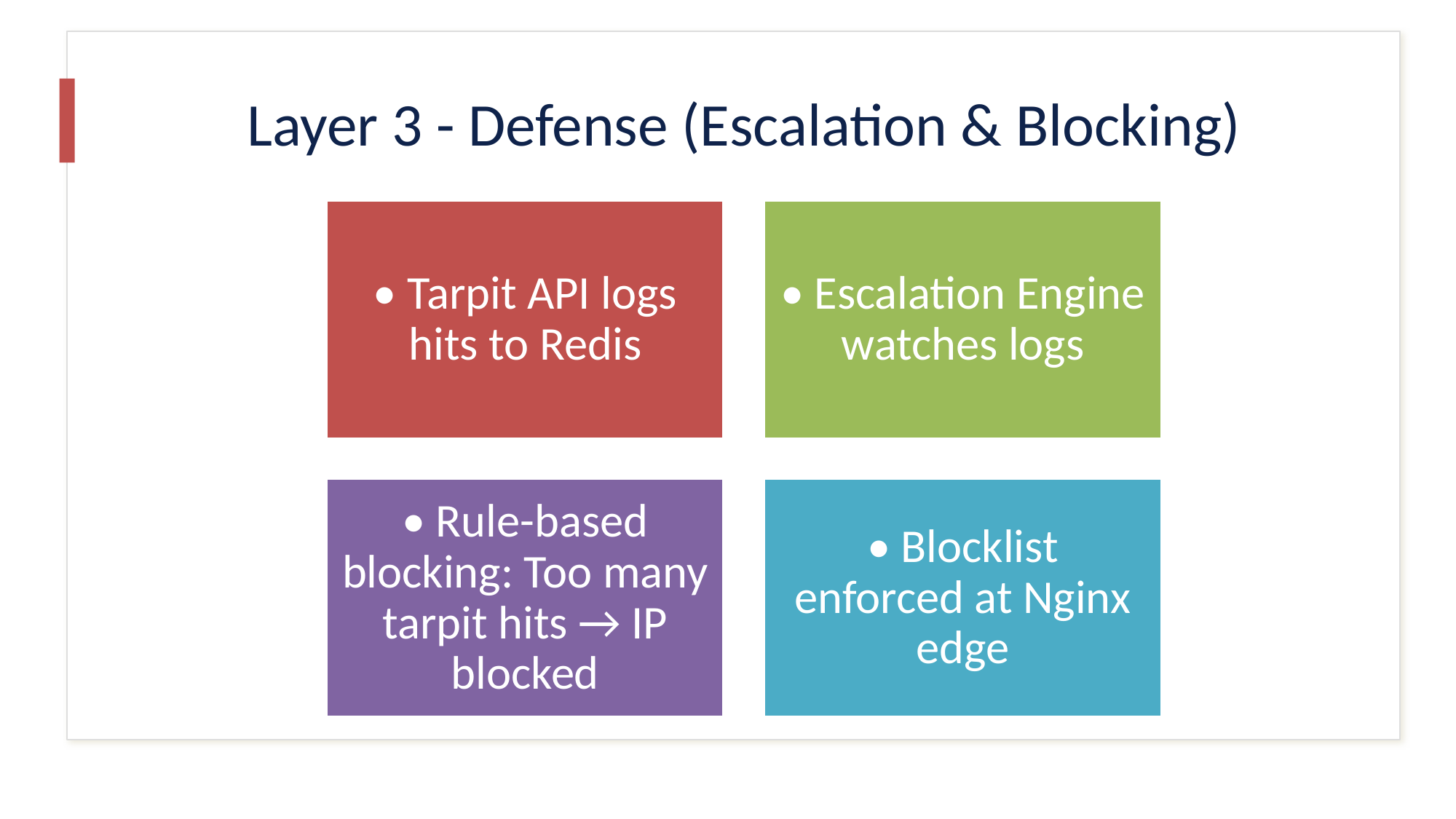

# Layer 3 - Defense (Escalation & Blocking)

• Tarpit API logs hits to Redis
• Escalation Engine watches logs
• Rule-based blocking: Too many tarpit hits → IP blocked
• Blocklist enforced at Nginx edge